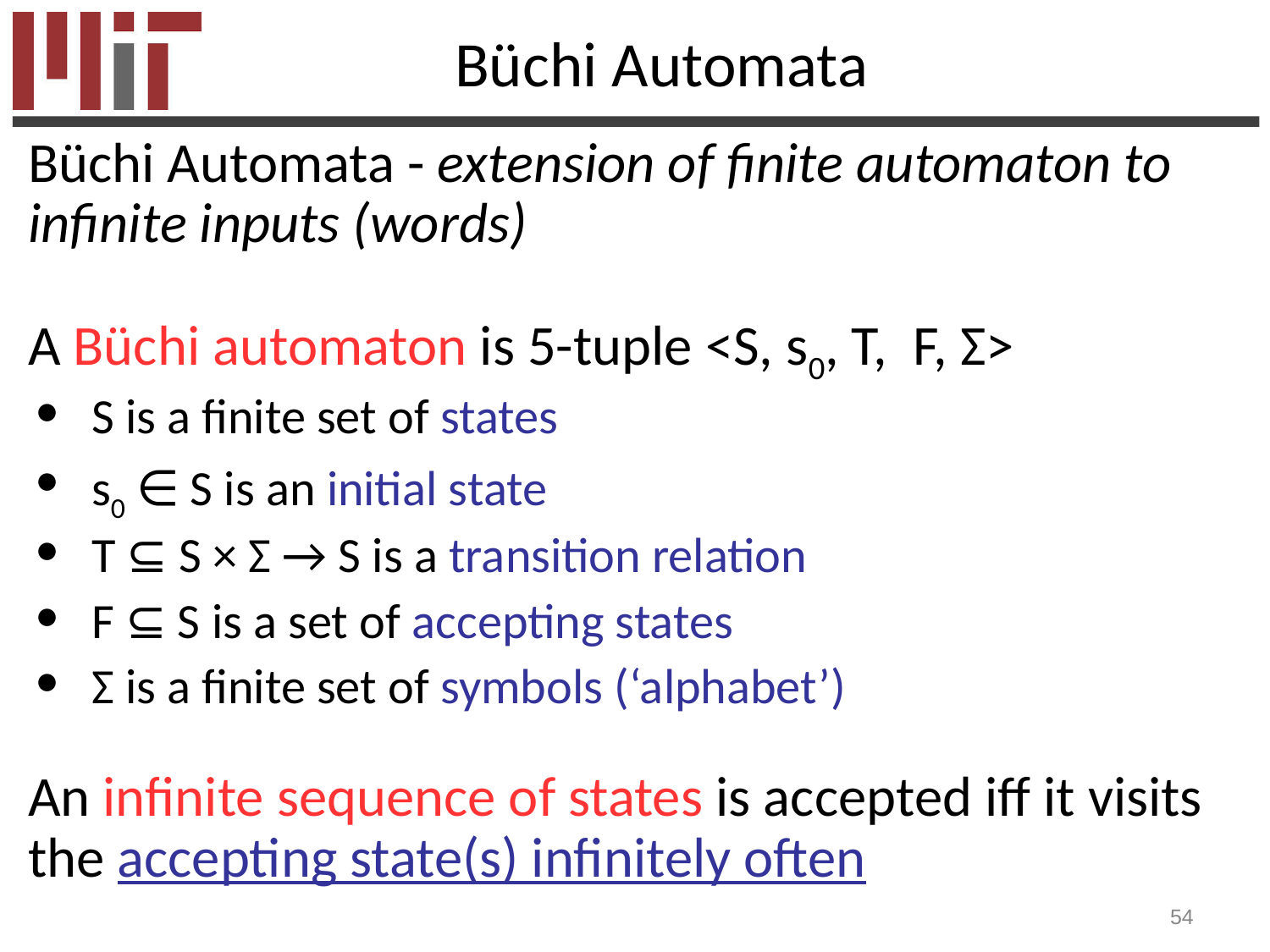

# Büchi Automata
Büchi Automata - extension of finite automaton to infinite inputs (words)

A Büchi automaton is 5-tuple <S, s0, T,  F, Σ>
S is a finite set of states
s0 ∈ S is an initial state
T ⊆ S × Σ → S is a transition relation
F ⊆ S is a set of accepting states
Σ is a finite set of symbols (‘alphabet’)

An infinite sequence of states is accepted iff it visits the accepting state(s) infinitely often
54